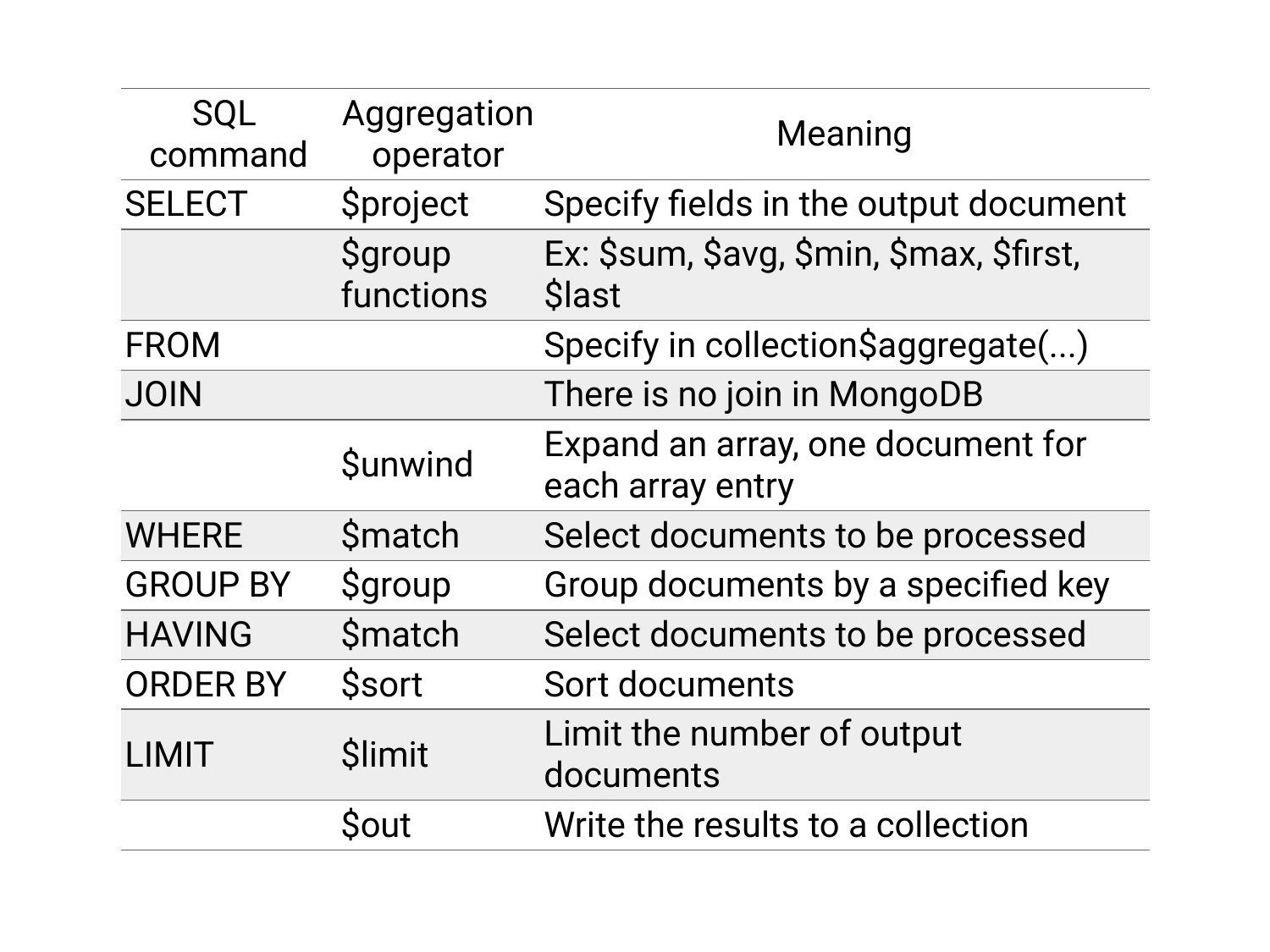

| SQL command | Aggregation operator | Meaning |
| --- | --- | --- |
| SELECT | $project | Specify fields in the output document |
|  | $group  functions | Ex: $sum, $avg, $min, $max, $first, $last |
| FROM |  | Specify in collection$aggregate(...) |
| JOIN |  | There is no join in MongoDB |
|  | $unwind | Expand an array, one document for each array entry |
| WHERE | $match | Select documents to be processed |
| GROUP BY | $group | Group documents by a specified key |
| HAVING | $match | Select documents to be processed |
| ORDER BY | $sort | Sort documents |
| LIMIT | $limit | Limit the number of output documents |
|  | $out | Write the results to a collection |